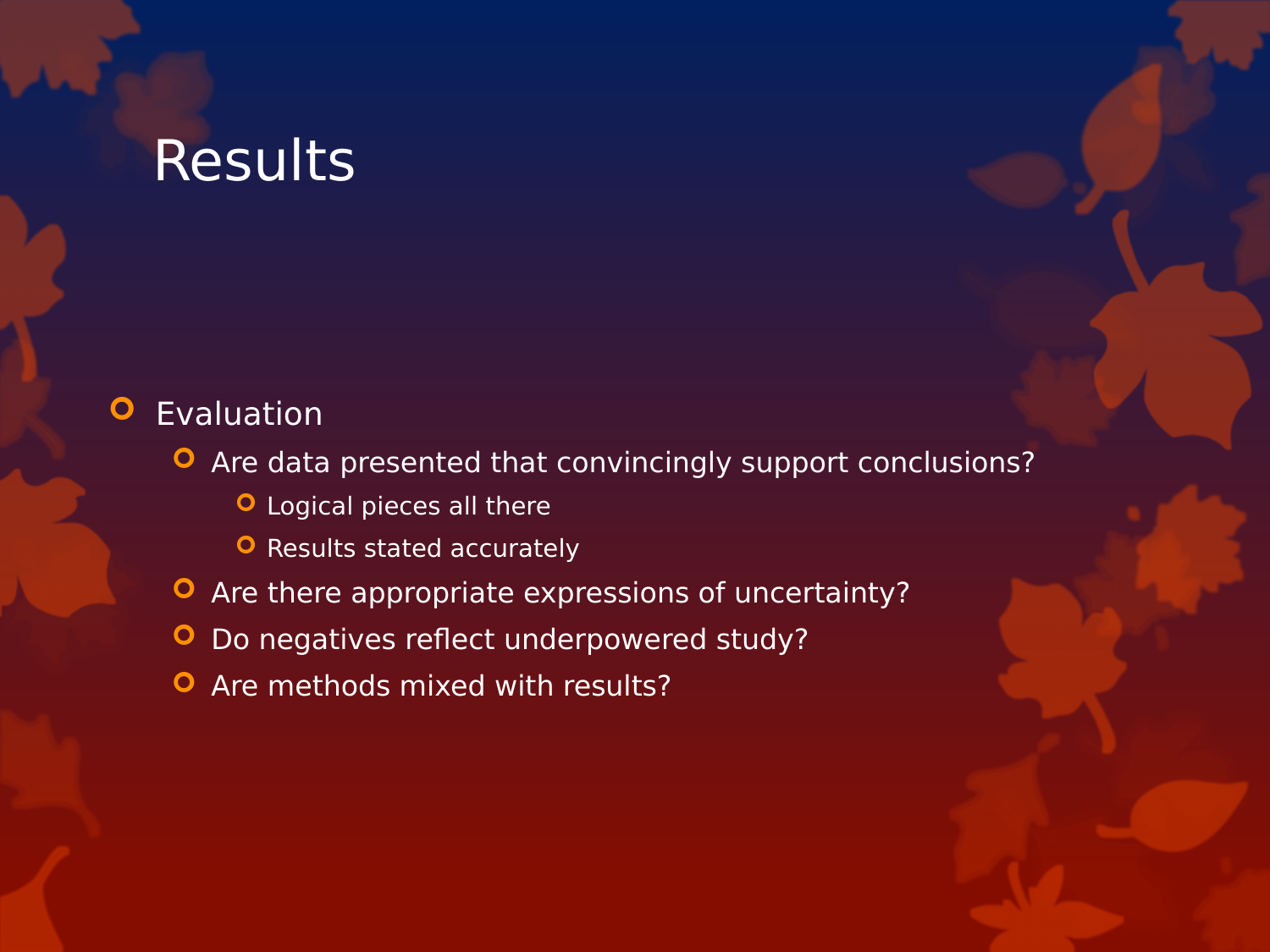

# Results
Evaluation
Are data presented that convincingly support conclusions?
Logical pieces all there
Results stated accurately
Are there appropriate expressions of uncertainty?
Do negatives reflect underpowered study?
Are methods mixed with results?